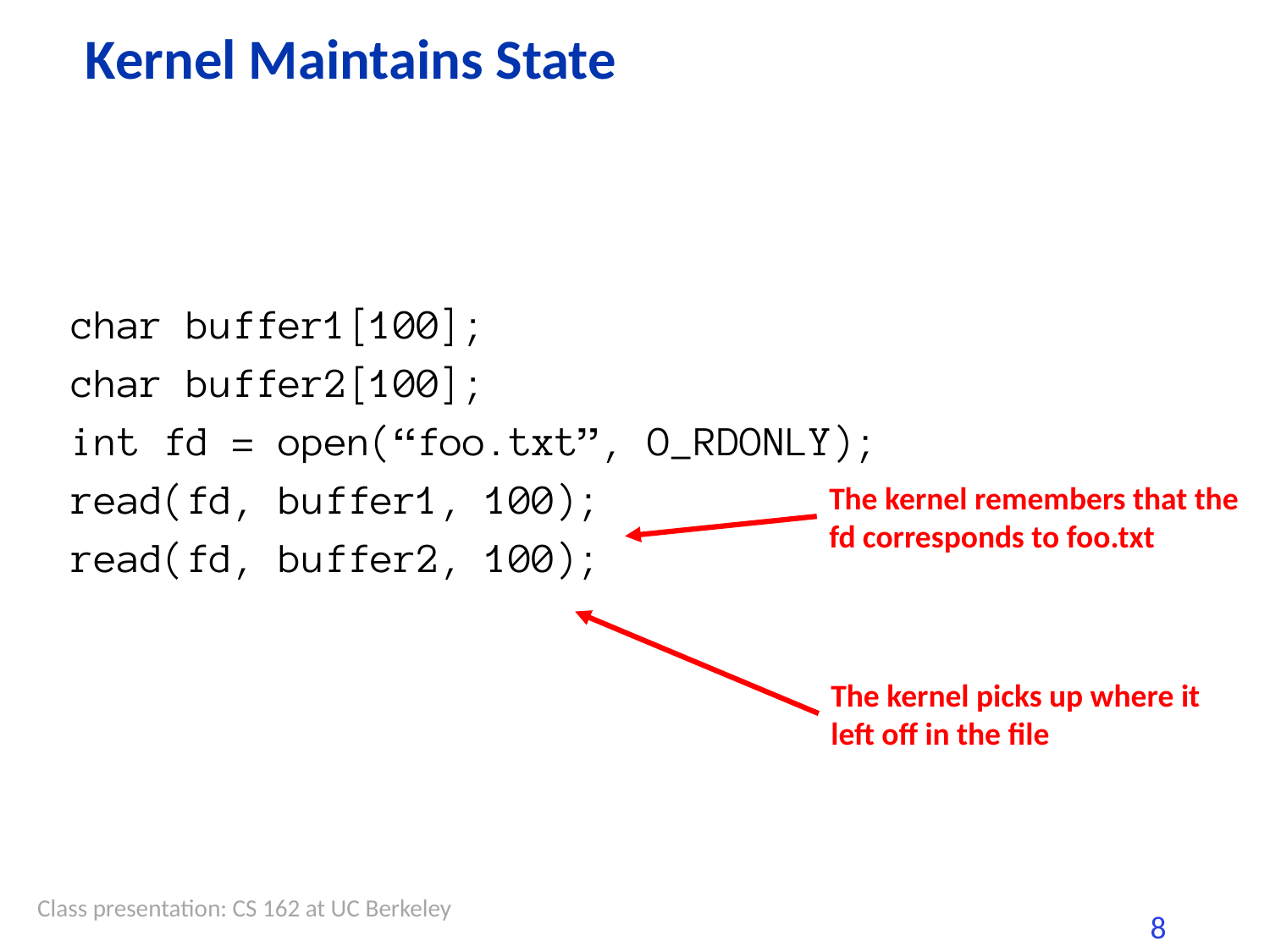

# Kernel Maintains State
char buffer1[100];
char buffer2[100];
int fd = open(“foo.txt”, O_RDONLY);
read(fd, buffer1, 100);
read(fd, buffer2, 100);

The kernel remembers that the fd corresponds to foo.txt
The kernel picks up where it left off in the file
Class presentation: CS 162 at UC Berkeley